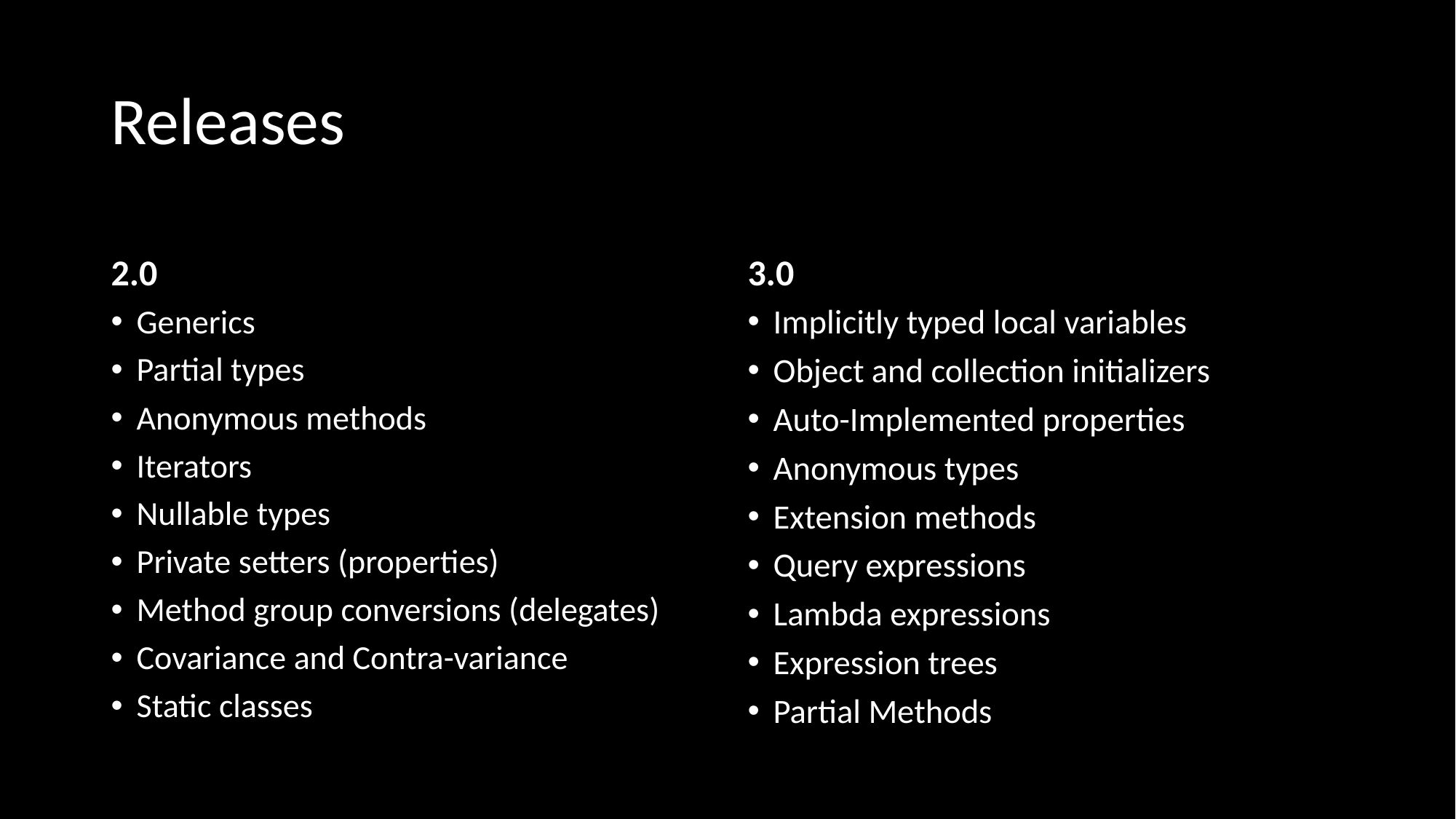

# Releases
2.0
3.0
Generics
Partial types
Anonymous methods
Iterators
Nullable types
Private setters (properties)
Method group conversions (delegates)
Covariance and Contra-variance
Static classes
Implicitly typed local variables
Object and collection initializers
Auto-Implemented properties
Anonymous types
Extension methods
Query expressions
Lambda expressions
Expression trees
Partial Methods